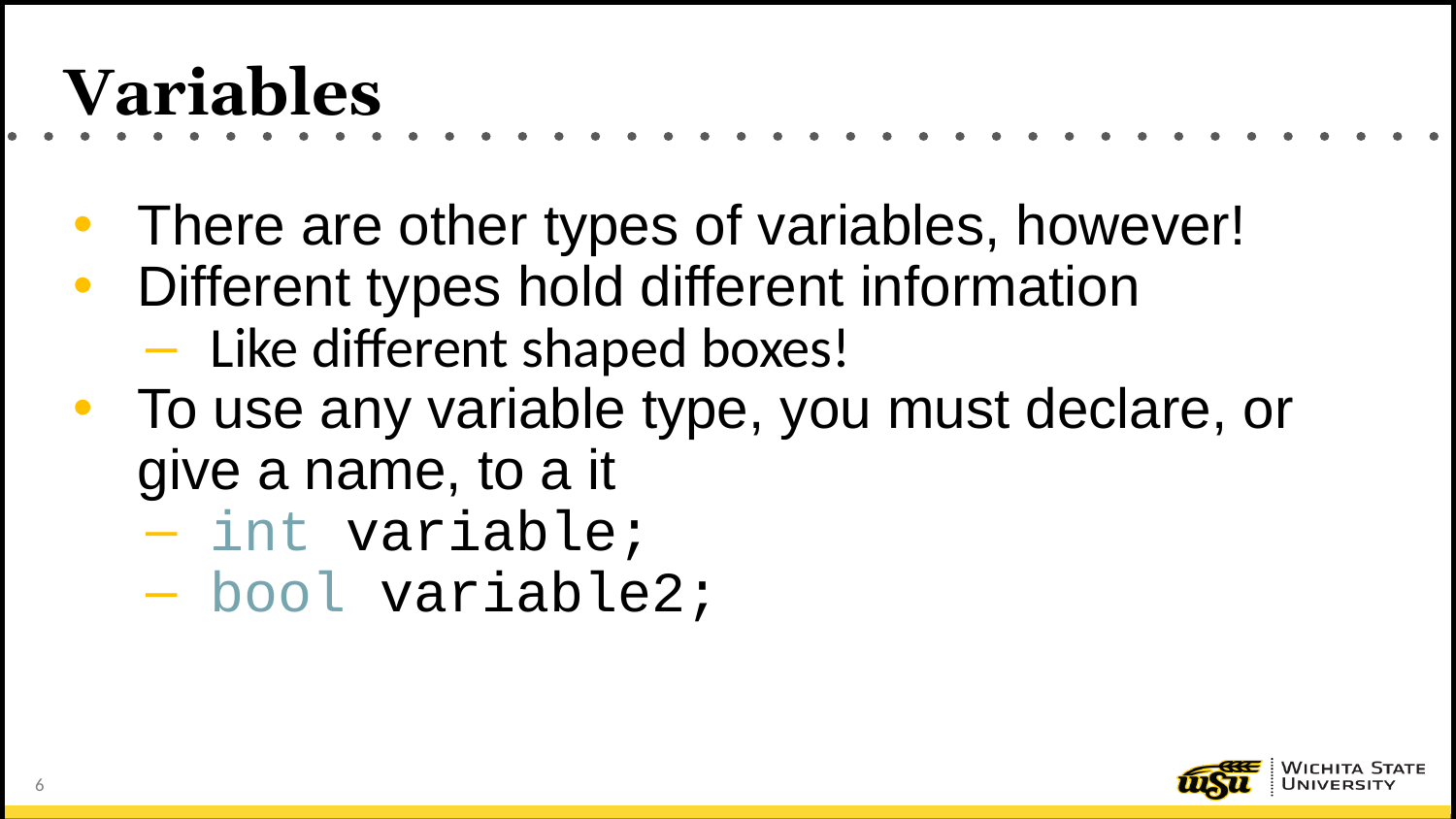

# Variables
There are other types of variables, however!
Different types hold different information
Like different shaped boxes!
To use any variable type, you must declare, or give a name, to a it
int variable;
bool variable2;